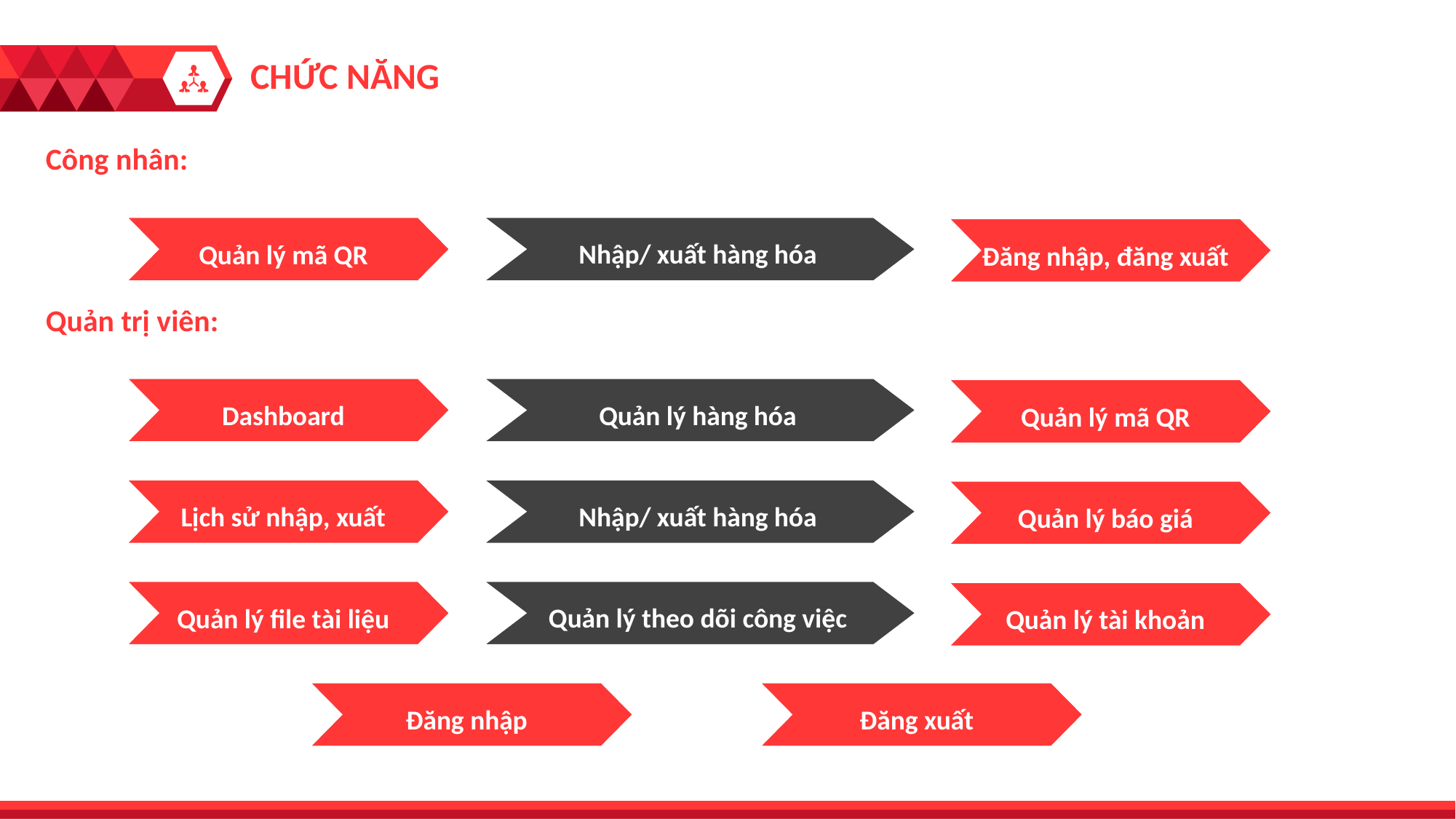

CHỨC NĂNG
Công nhân:

Quản lý mã QR

Nhập/ xuất hàng hóa

Đăng nhập, đăng xuất
Quản trị viên:

Dashboard

Quản lý hàng hóa

Quản lý mã QR

Lịch sử nhập, xuất

Nhập/ xuất hàng hóa

Quản lý báo giá

Quản lý file tài liệu

Quản lý theo dõi công việc

Quản lý tài khoản

Đăng nhập

Đăng xuất